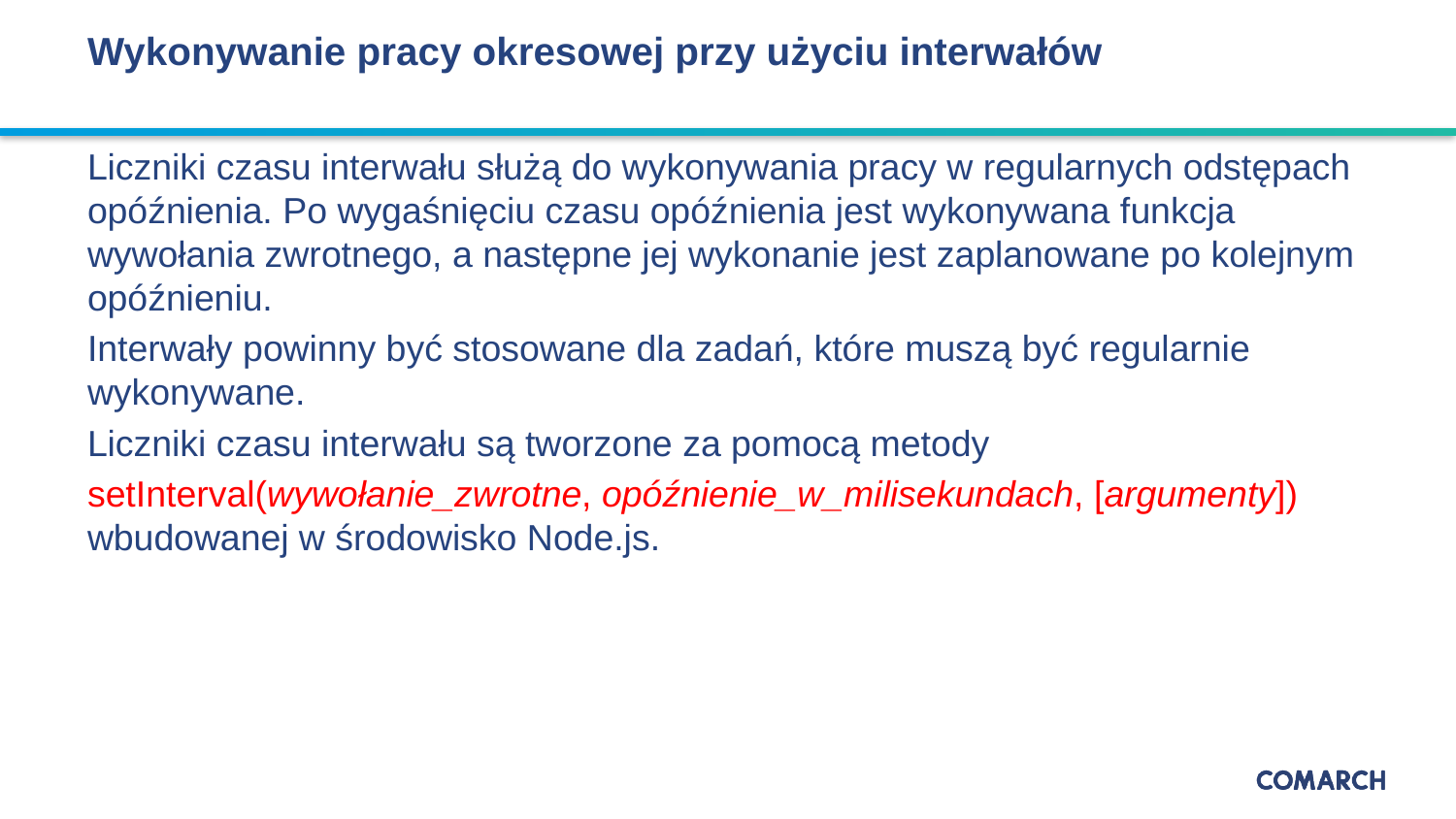

# Wykonywanie pracy okresowej przy użyciu interwałów
Liczniki czasu interwału służą do wykonywania pracy w regularnych odstępach opóźnienia. Po wygaśnięciu czasu opóźnienia jest wykonywana funkcja wywołania zwrotnego, a następne jej wykonanie jest zaplanowane po kolejnym opóźnieniu.
Interwały powinny być stosowane dla zadań, które muszą być regularnie wykonywane.
Liczniki czasu interwału są tworzone za pomocą metody
setInterval(wywołanie_zwrotne, opóźnienie_w_milisekundach, [argumenty]) wbudowanej w środowisko Node.js.